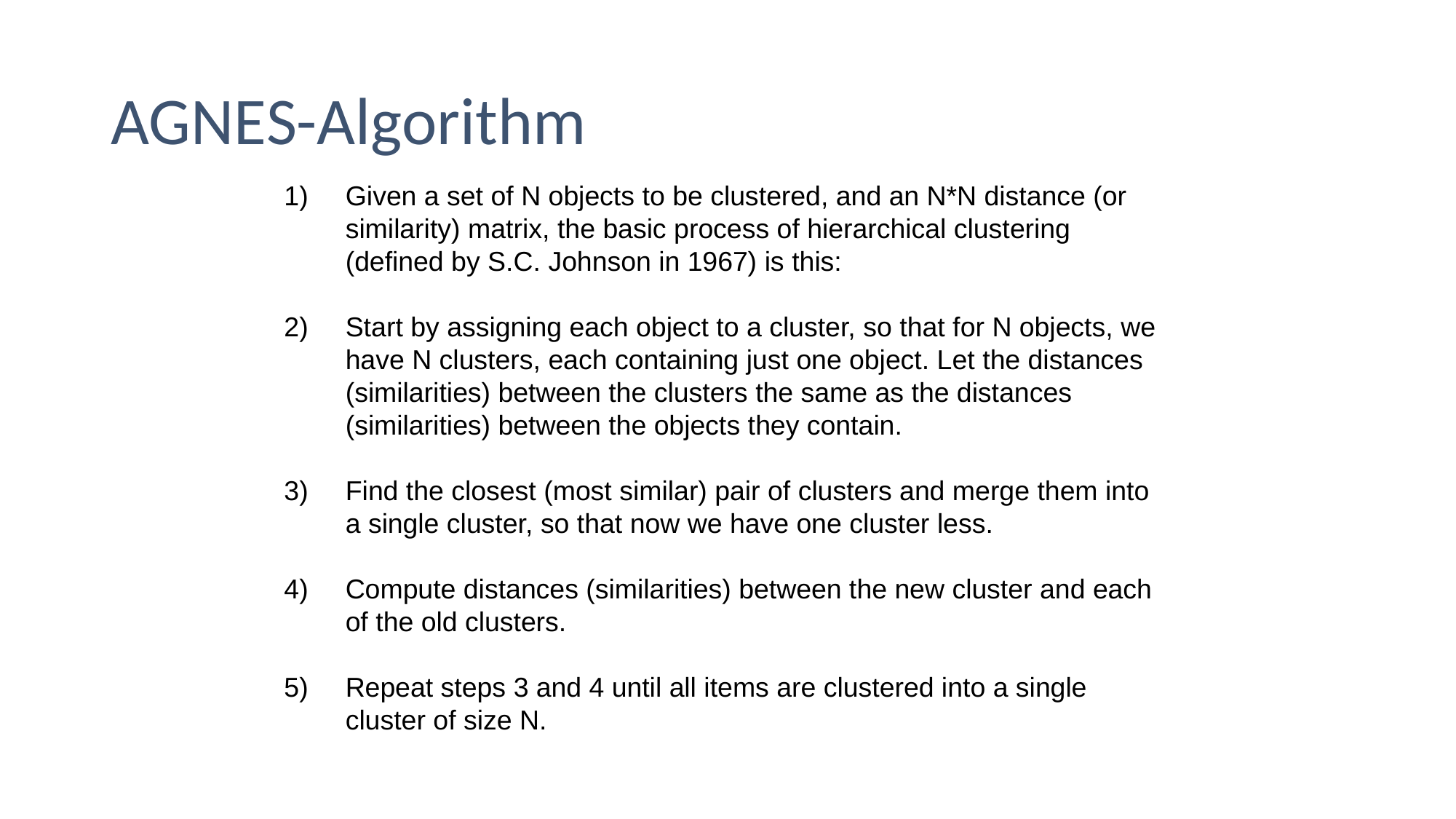

# AGNES-Algorithm
Given a set of N objects to be clustered, and an N*N distance (or similarity) matrix, the basic process of hierarchical clustering (defined by S.C. Johnson in 1967) is this:

Start by assigning each object to a cluster, so that for N objects, we have N clusters, each containing just one object. Let the distances (similarities) between the clusters the same as the distances (similarities) between the objects they contain.

Find the closest (most similar) pair of clusters and merge them into a single cluster, so that now we have one cluster less.

Compute distances (similarities) between the new cluster and each of the old clusters.

Repeat steps 3 and 4 until all items are clustered into a single cluster of size N.